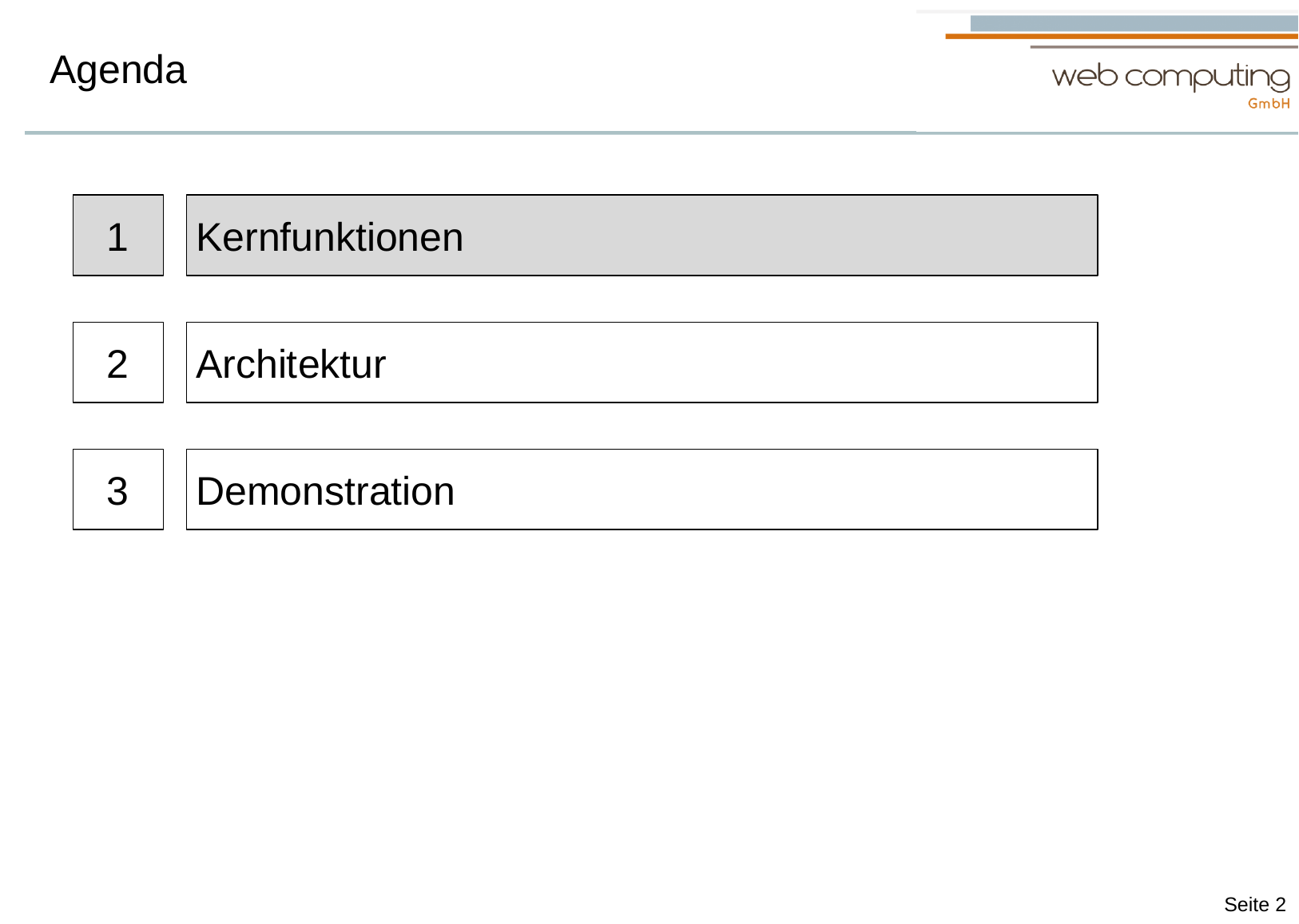

# Agenda
1
Kernfunktionen
2
Architektur
3
Demonstration
Seite 2